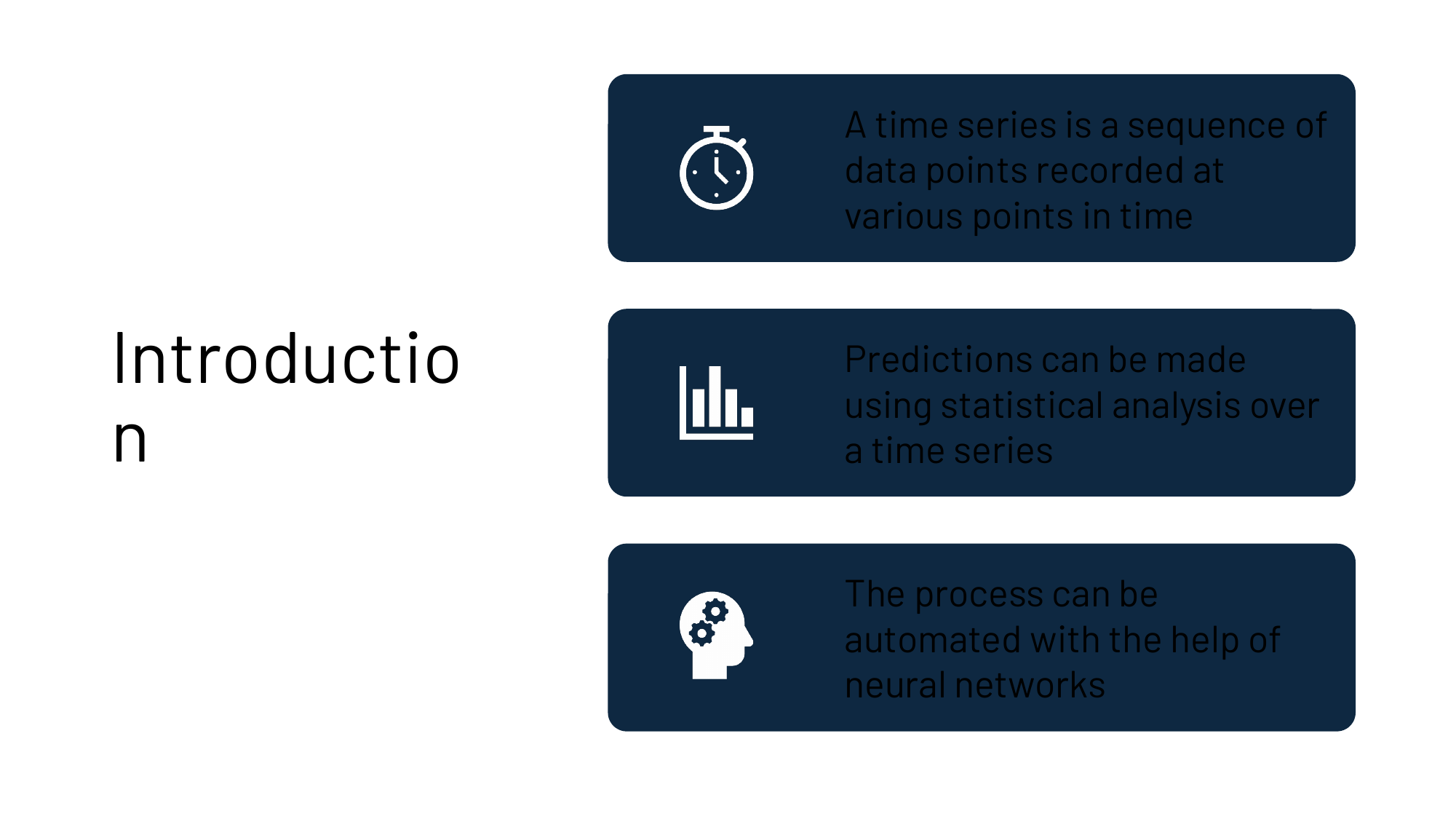

# Introduction
A time series is a sequence of data points recorded at various points in time
Predictions can be made using statistical analysis over a time series
The process can be automated with the help of neural networks